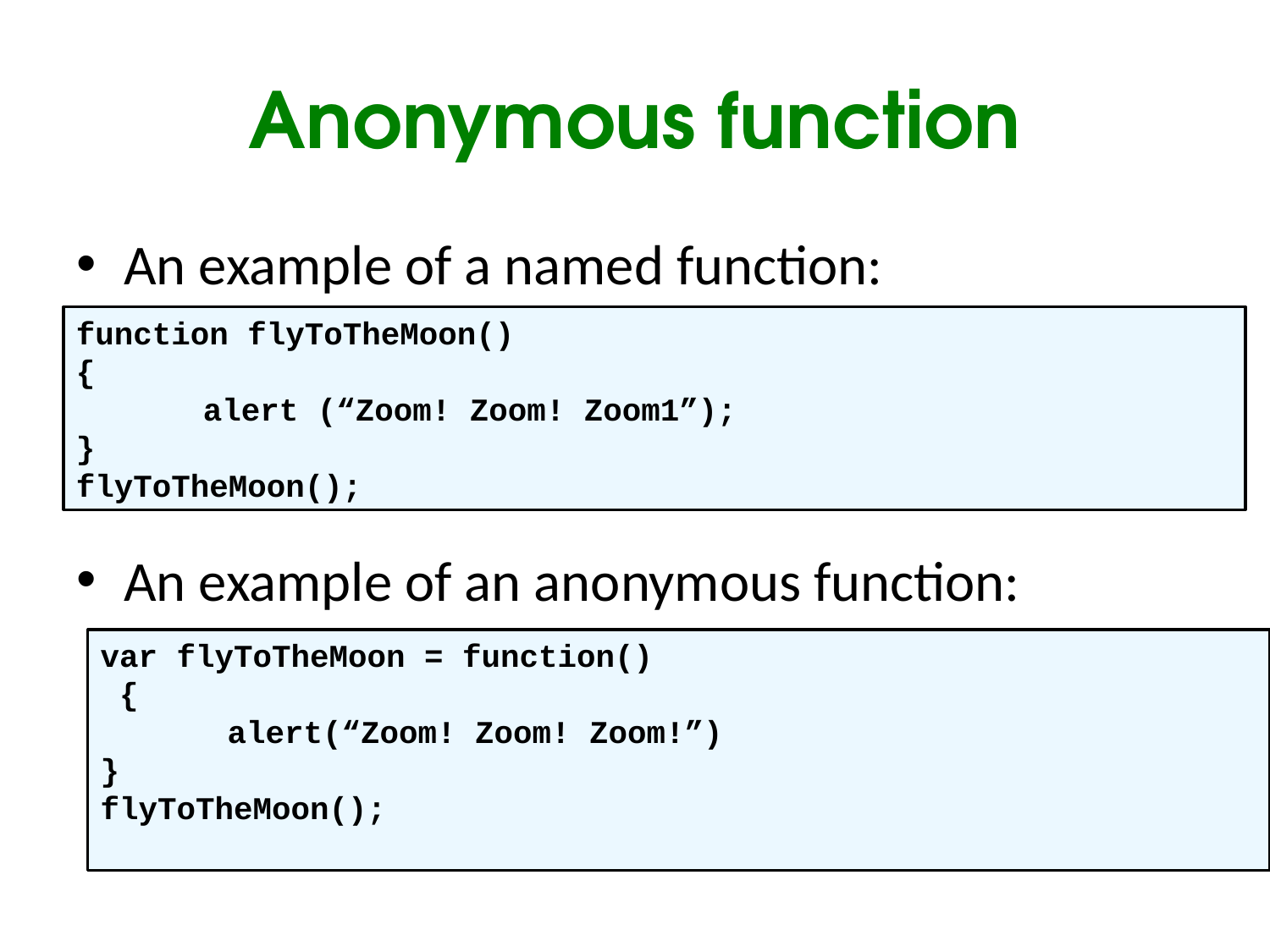

# Anonymous function
An example of a named function:

An example of a named function:

An example of an anonymous function:

function flyToTheMoon()
{
	alert (“Zoom! Zoom! Zoom1”);
}
flyToTheMoon();

var flyToTheMoon = function()
 {
	alert(“Zoom! Zoom! Zoom!”)
}
flyToTheMoon();